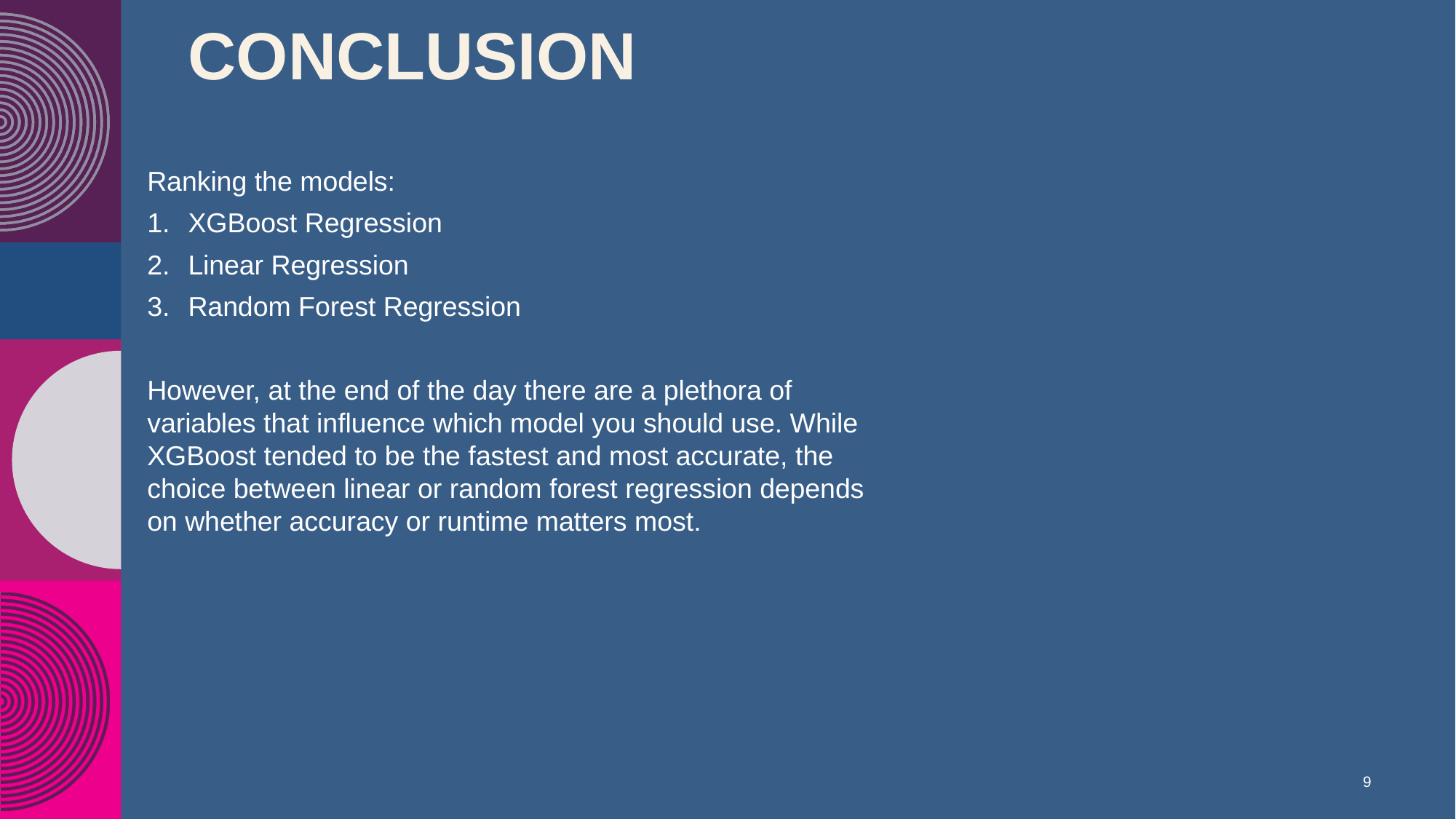

# Conclusion
Ranking the models:
XGBoost Regression
Linear Regression
Random Forest Regression

However, at the end of the day there are a plethora of variables that influence which model you should use. While XGBoost tended to be the fastest and most accurate, the choice between linear or random forest regression depends on whether accuracy or runtime matters most.

9